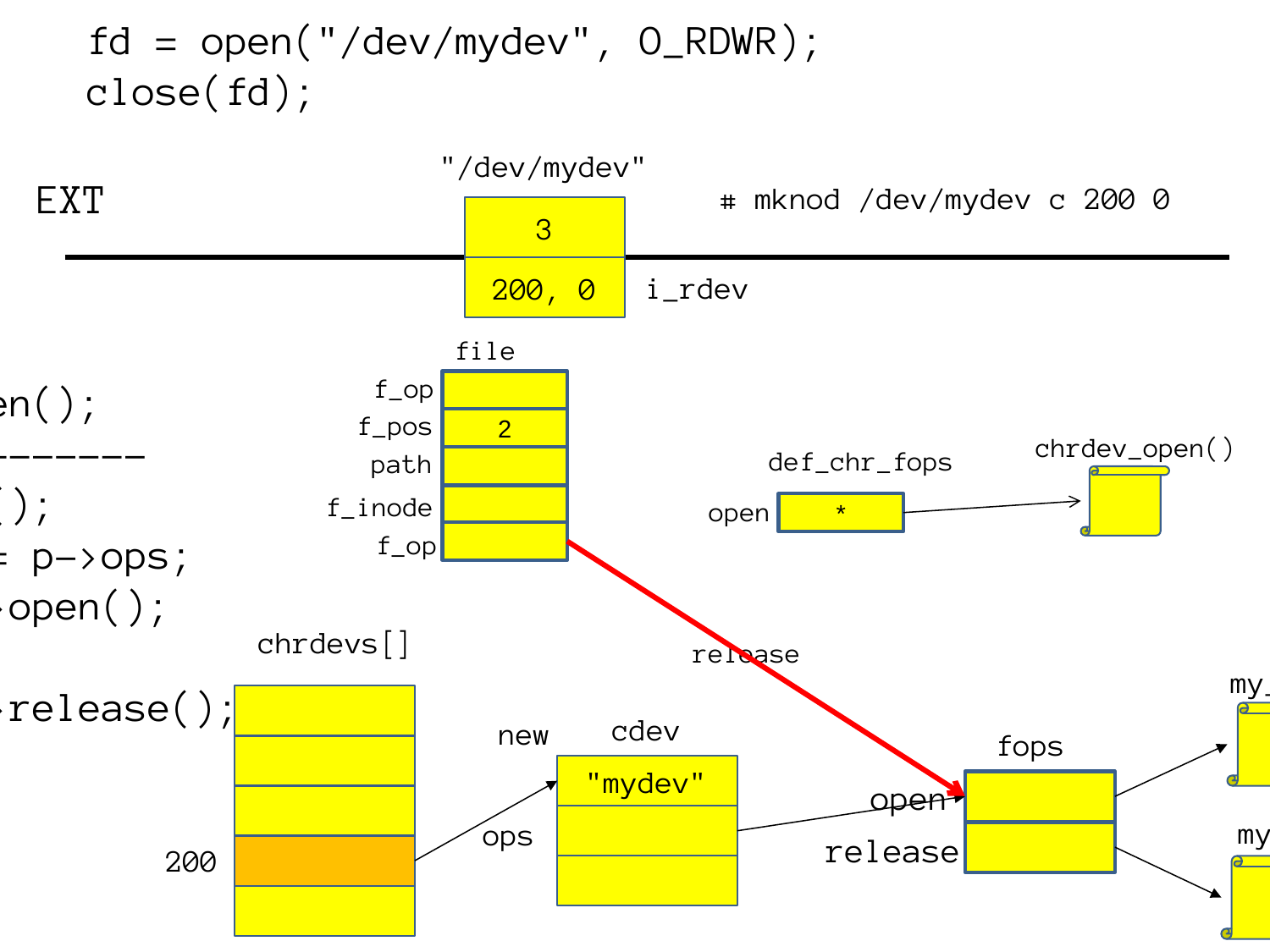

fd = open("/dev/mydev", O_RDWR);
close(fd);
"/dev/mydev"
EXT
# mknod /dev/mydev c 200 0
3
200, 0
i_rdev
sys_open();
...
f->f_op->open();
------------------
chrdev_open();
filp->f_op = p->ops;
filp->f_op->open();
my_open();
filp->f_op->release();
my_close();

file
f_op

f_pos
2
chrdev_open()
def_chr_fops
path

f_inode

open
*
f_op

chrdevs[]
release
my_open

cdev

new
fops

"mydev"
open

my_close
ops
release

200